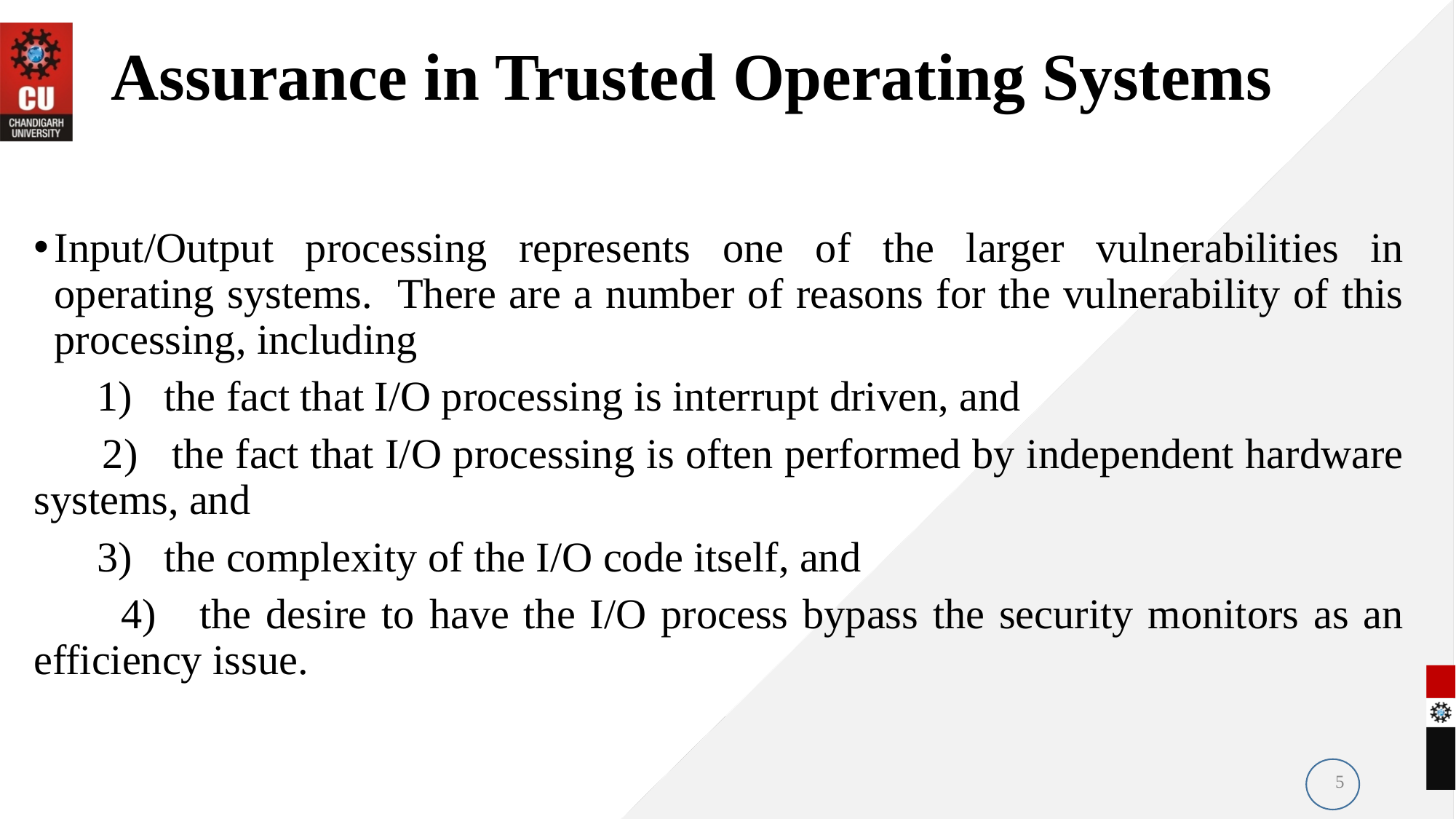

# Assurance in Trusted Operating Systems
Input/Output processing represents one of the larger vulnerabilities in operating systems.  There are a number of reasons for the vulnerability of this processing, including
      1)   the fact that I/O processing is interrupt driven, and
      2)   the fact that I/O processing is often performed by independent hardware systems, and
      3)   the complexity of the I/O code itself, and
      4)   the desire to have the I/O process bypass the security monitors as an efficiency issue.
5